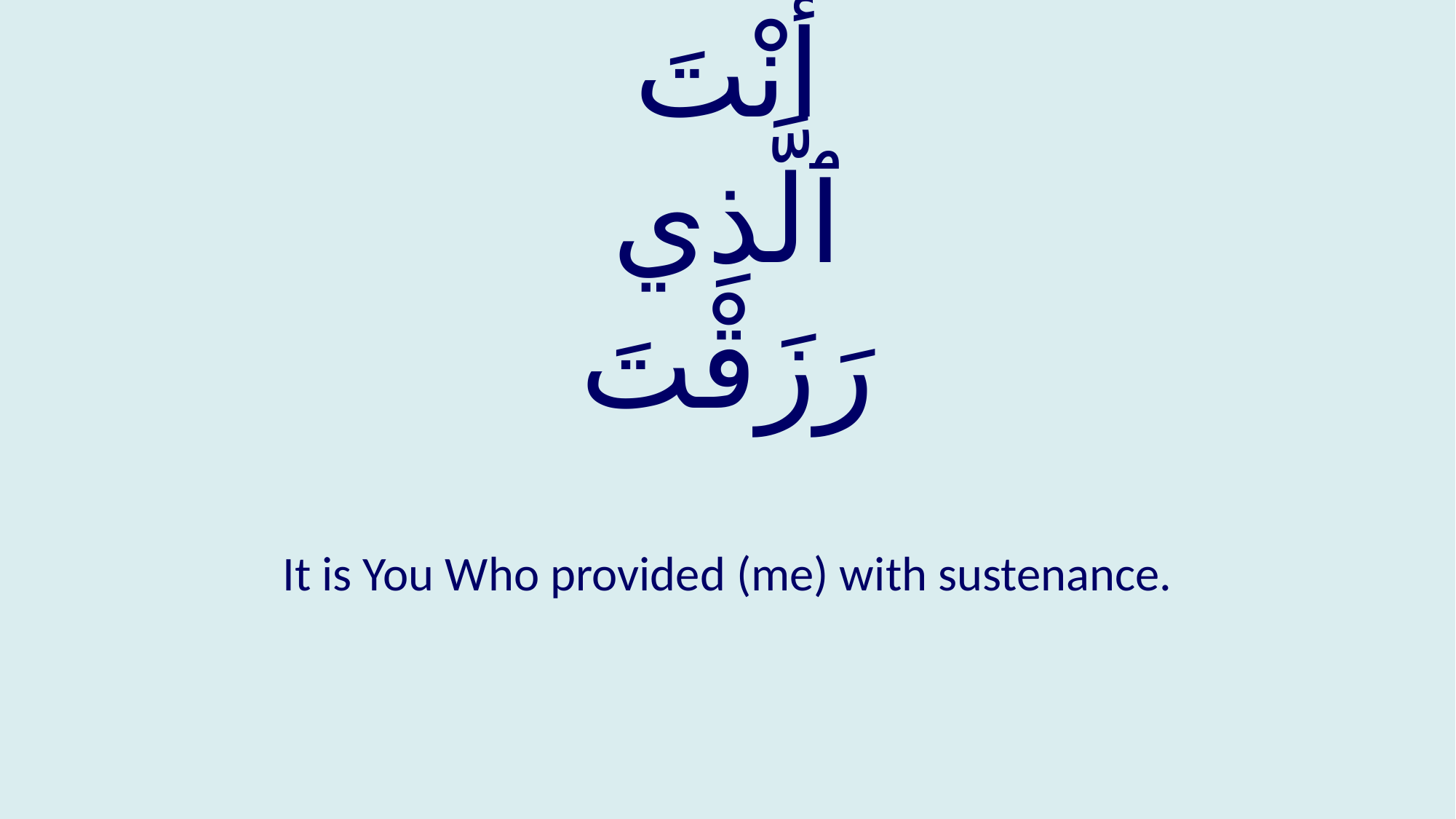

# أنْتَ ٱلَّذِي رَزَقْتَ
It is You Who provided (me) with sustenance.